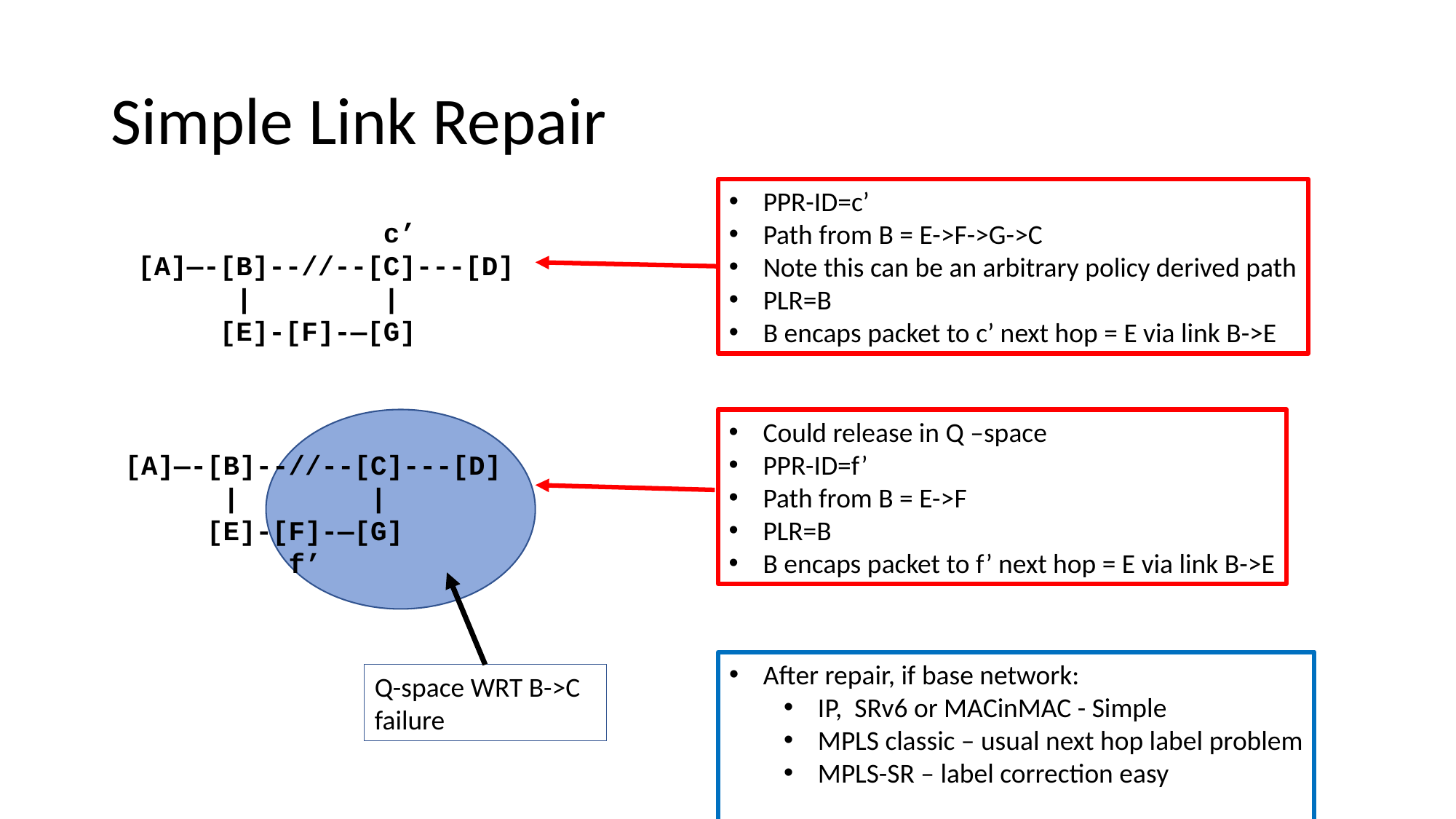

# Simple Link Repair
PPR-ID=c’
Path from B = E->F->G->C
Note this can be an arbitrary policy derived path
PLR=B
B encaps packet to c’ next hop = E via link B->E
               c’
[A]—-[B]--//--[C]---[D]
      |        |
     [E]-[F]-—[G]

[A]—-[B]--//--[C]---[D]
      |        |
     [E]-[F]-—[G]
          f’

Could release in Q –space
PPR-ID=f’
Path from B = E->F
PLR=B
B encaps packet to f’ next hop = E via link B->E
After repair, if base network:
IP,  SRv6 or MACinMAC - Simple
MPLS classic – usual next hop label problem
MPLS-SR – label correction easy

Q-space WRT B->C
failure